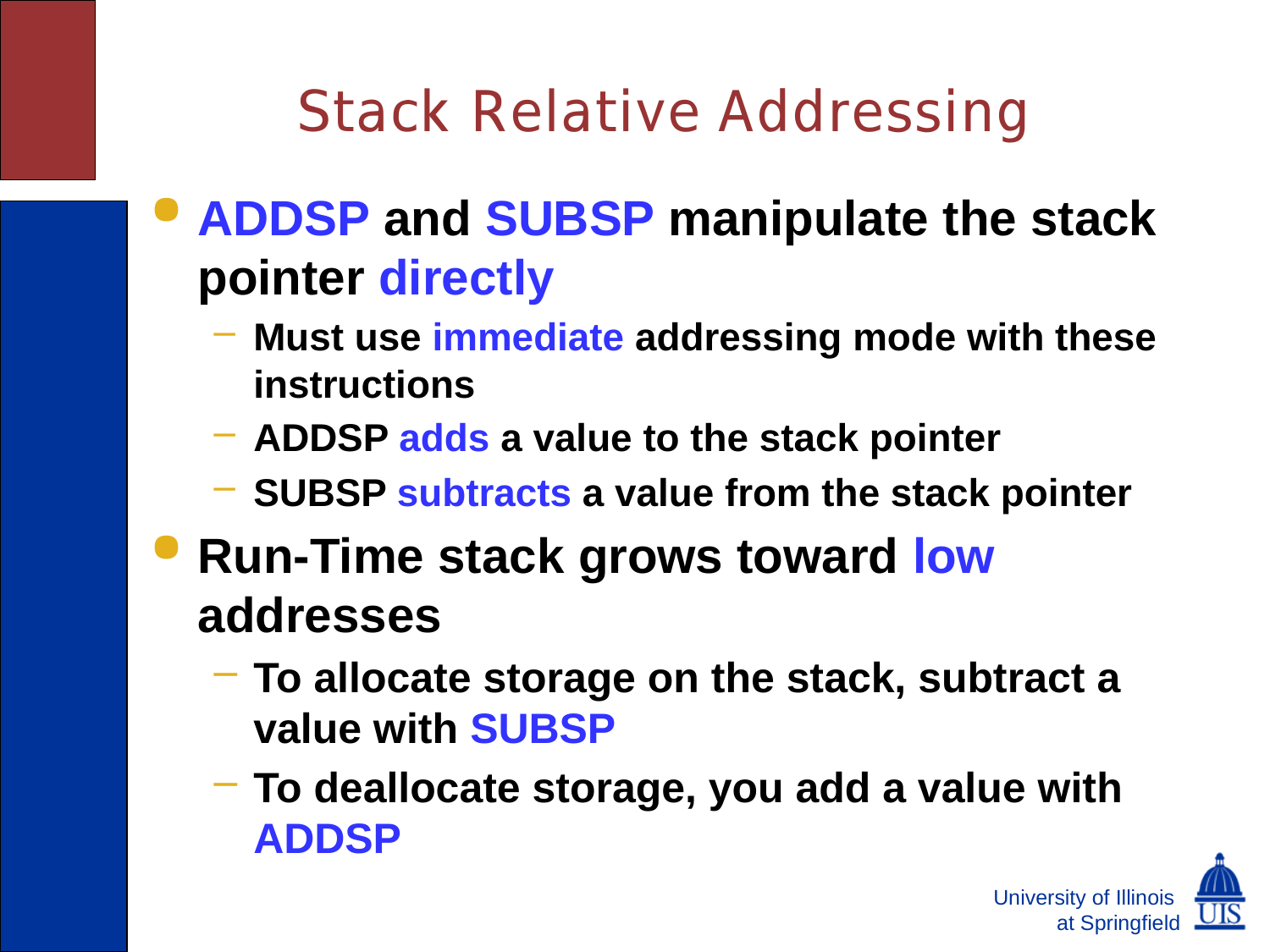

# Stack Relative Addressing
ADDSP and SUBSP manipulate the stack pointer directly
Must use immediate addressing mode with these instructions
ADDSP adds a value to the stack pointer
SUBSP subtracts a value from the stack pointer
Run-Time stack grows toward low addresses
To allocate storage on the stack, subtract a value with SUBSP
To deallocate storage, you add a value with ADDSP